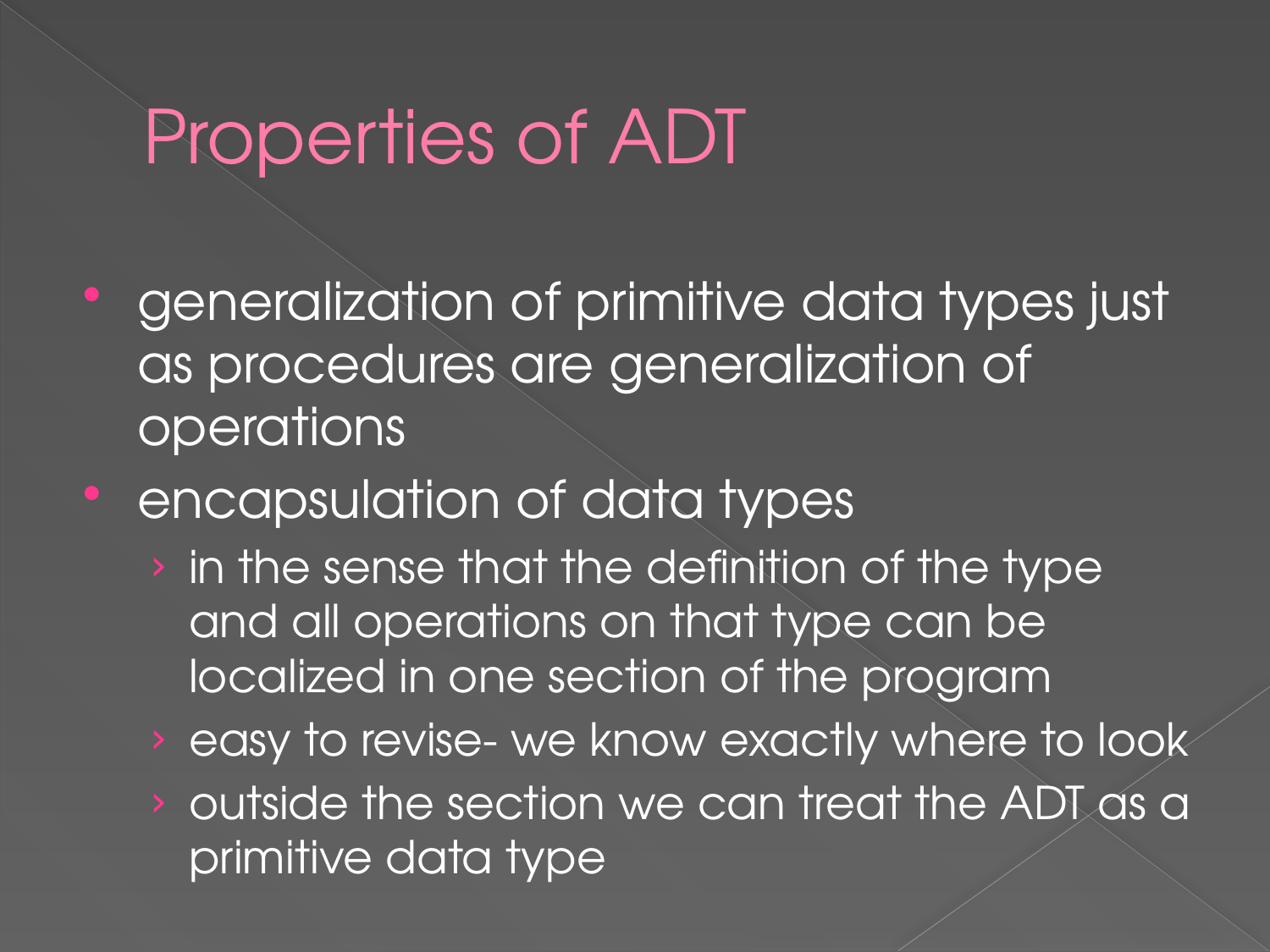

# Properties of ADT
generalization of primitive data types just as procedures are generalization of operations
encapsulation of data types
in the sense that the definition of the type and all operations on that type can be localized in one section of the program
easy to revise- we know exactly where to look
outside the section we can treat the ADT as a primitive data type